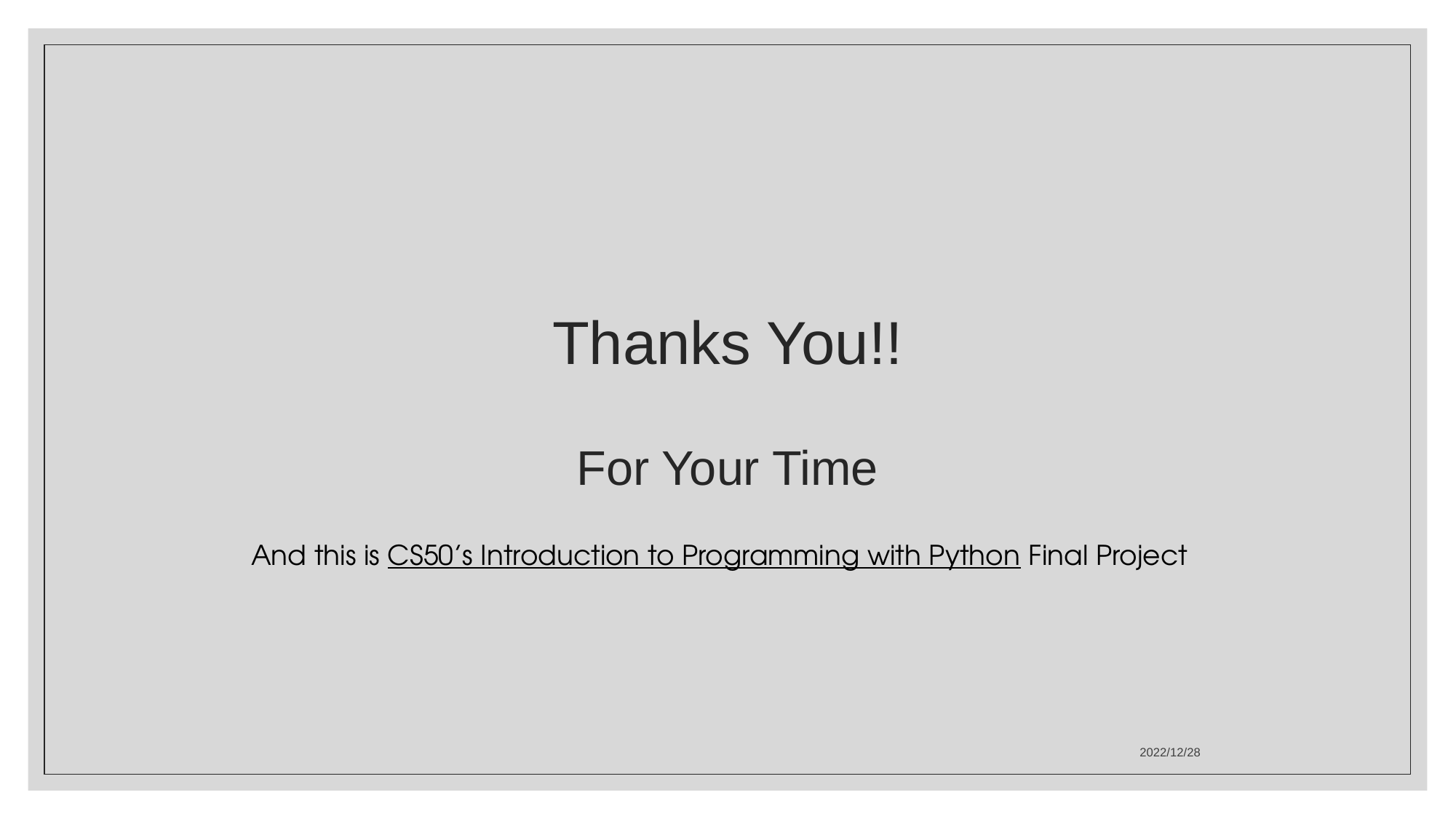

# Thanks You!! For Your Time
And this is CS50’s Introduction to Programming with Python Final Project
2022/12/28